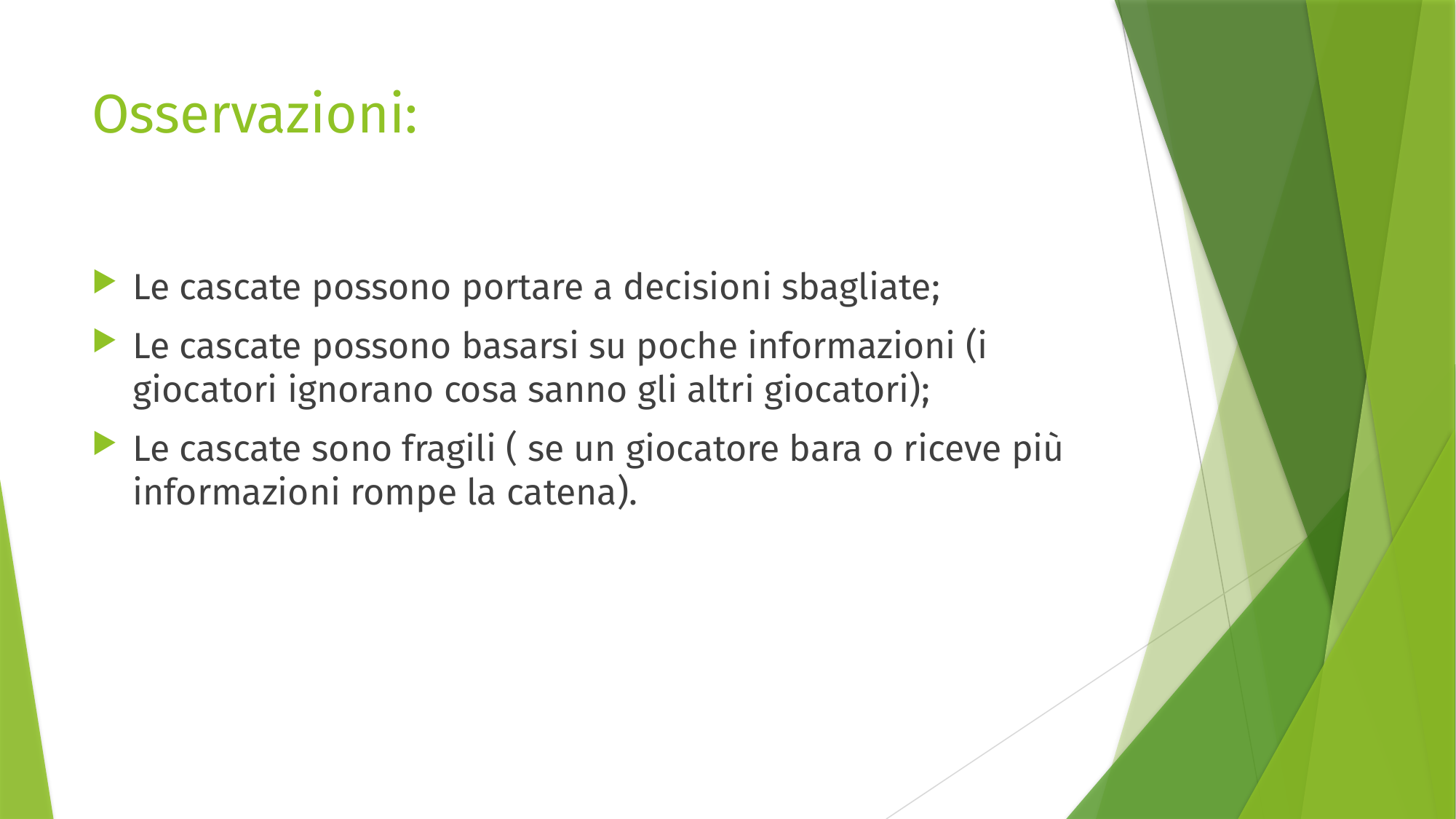

# Osservazioni:
Le cascate possono portare a decisioni sbagliate;
Le cascate possono basarsi su poche informazioni (i giocatori ignorano cosa sanno gli altri giocatori);
Le cascate sono fragili ( se un giocatore bara o riceve più informazioni rompe la catena).